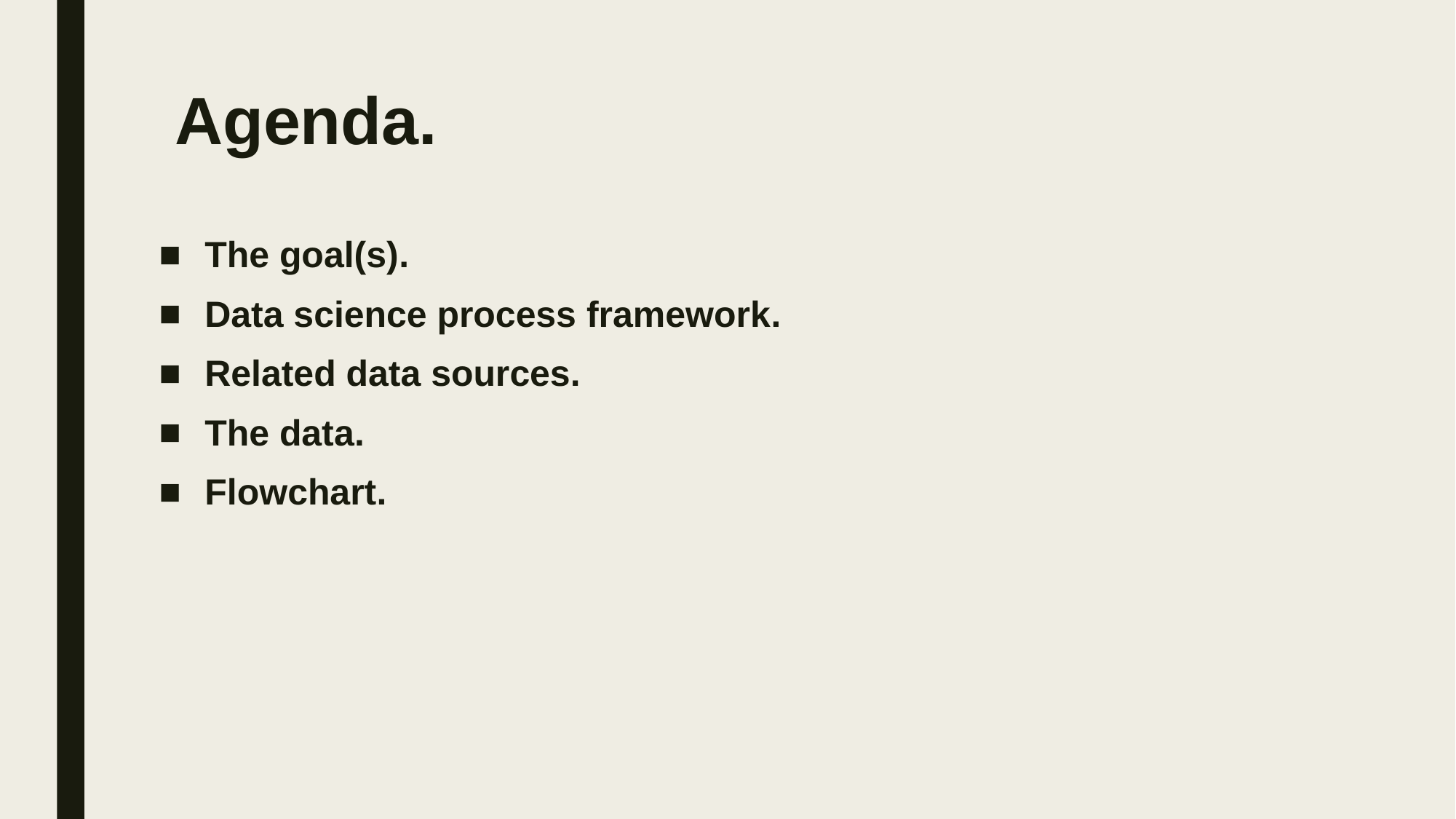

# Agenda.
The goal(s).
Data science process framework.
Related data sources.
The data.
Flowchart.